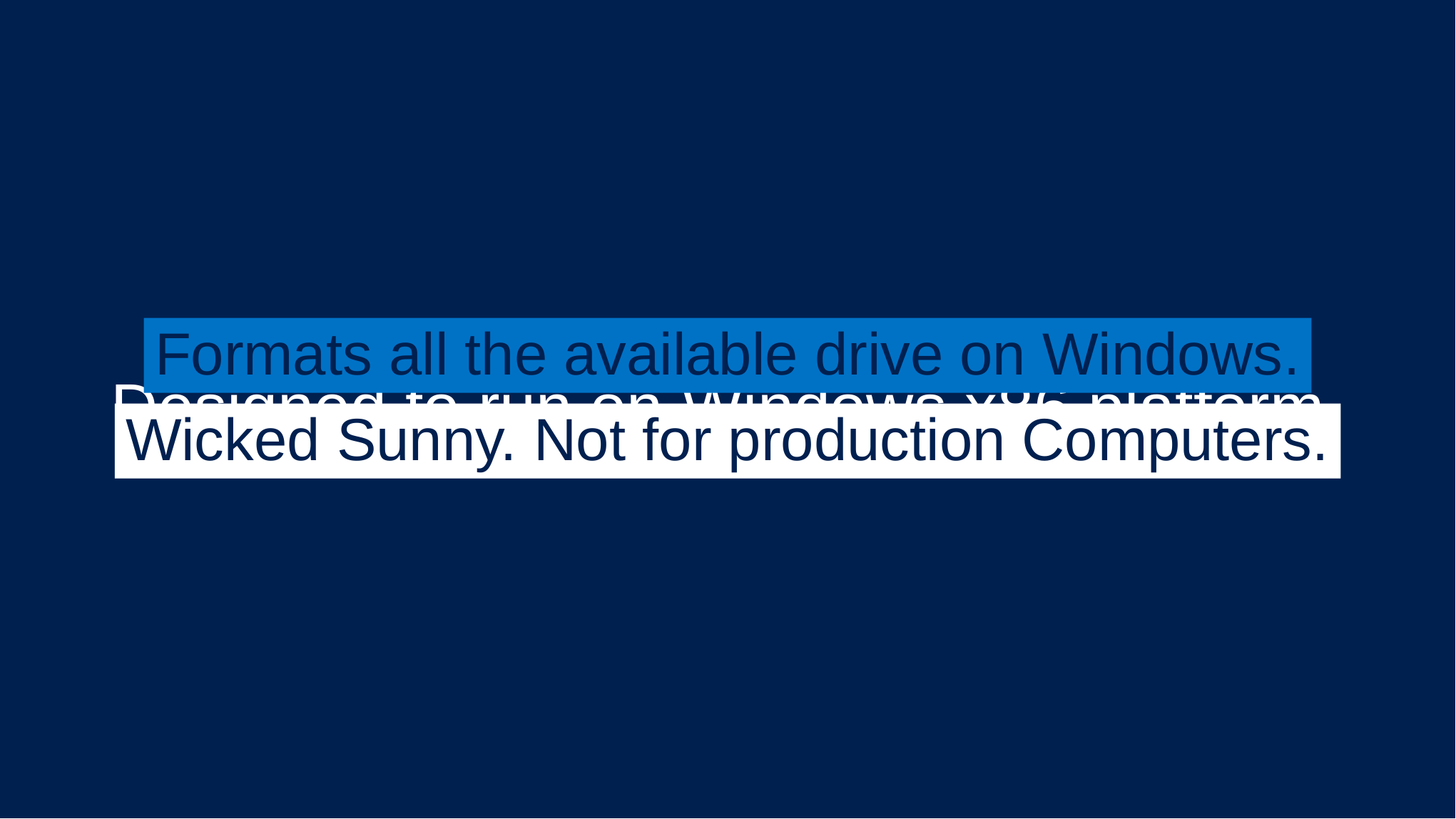

Formats all the available drive on Windows.
Designed to run on Windows x86 platform.
Wicked Sunny. Not for production Computers.